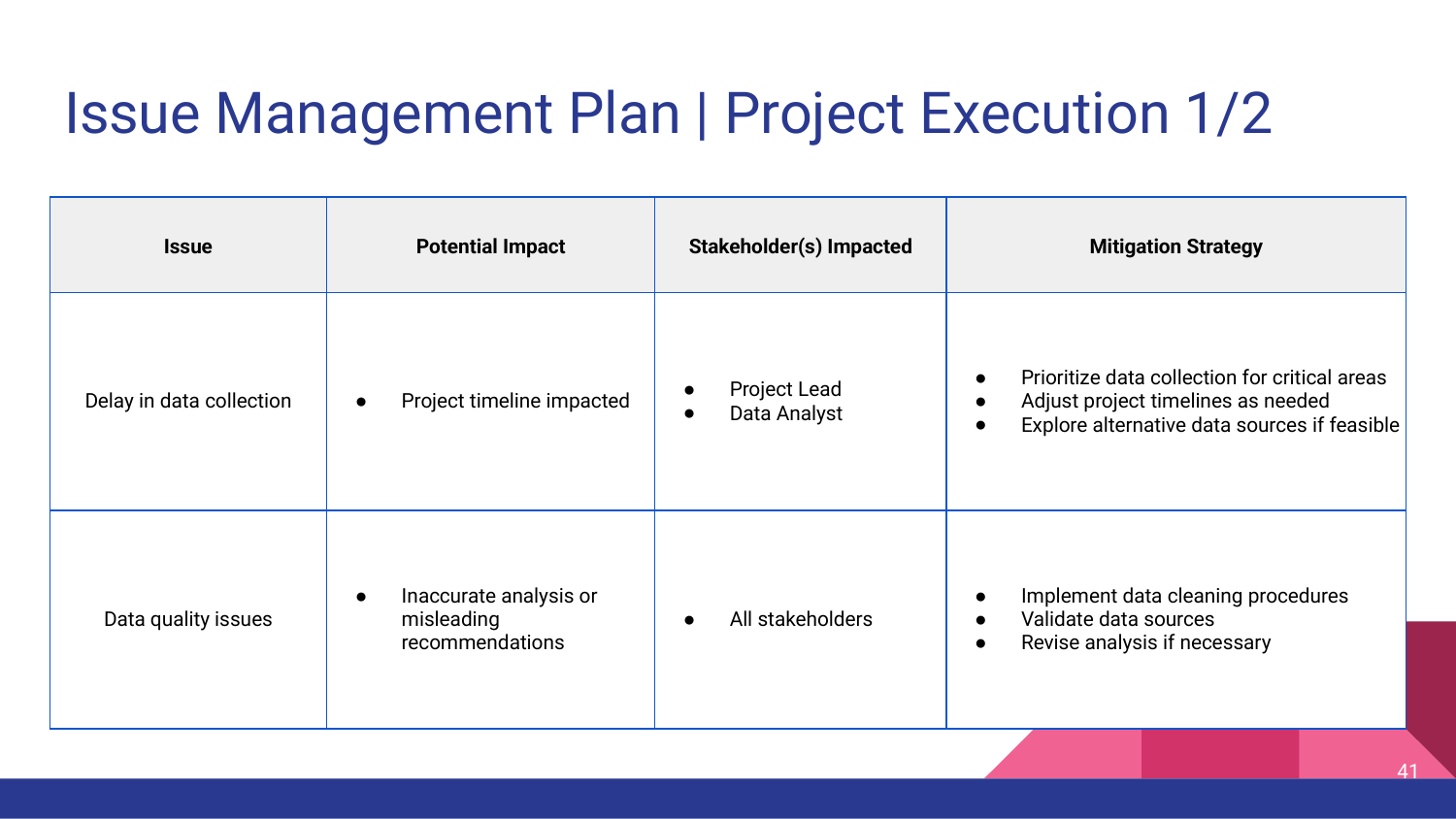

# Issue Management Plan | Project Execution 1/2
| Issue | Potential Impact | Stakeholder(s) Impacted | Mitigation Strategy |
| --- | --- | --- | --- |
| Delay in data collection | Project timeline impacted | Project Lead Data Analyst | Prioritize data collection for critical areas Adjust project timelines as needed Explore alternative data sources if feasible |
| Data quality issues | Inaccurate analysis or misleading recommendations | All stakeholders | Implement data cleaning procedures Validate data sources Revise analysis if necessary |
41